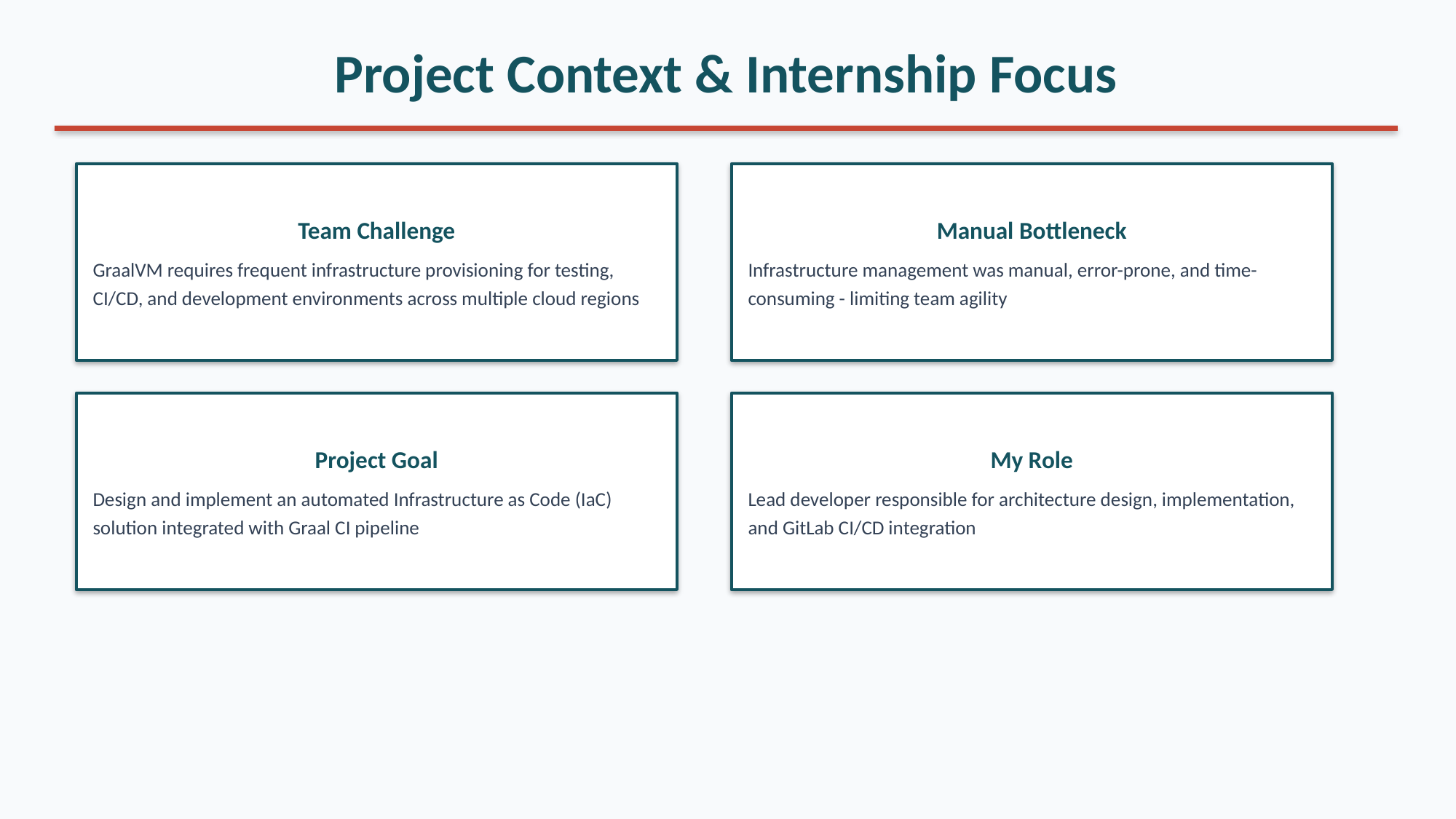

Project Context & Internship Focus

Team Challenge
GraalVM requires frequent infrastructure provisioning for testing, CI/CD, and development environments across multiple cloud regions
Manual Bottleneck
Infrastructure management was manual, error-prone, and time-consuming - limiting team agility
Project Goal
Design and implement an automated Infrastructure as Code (IaC) solution integrated with Graal CI pipeline
My Role
Lead developer responsible for architecture design, implementation, and GitLab CI/CD integration